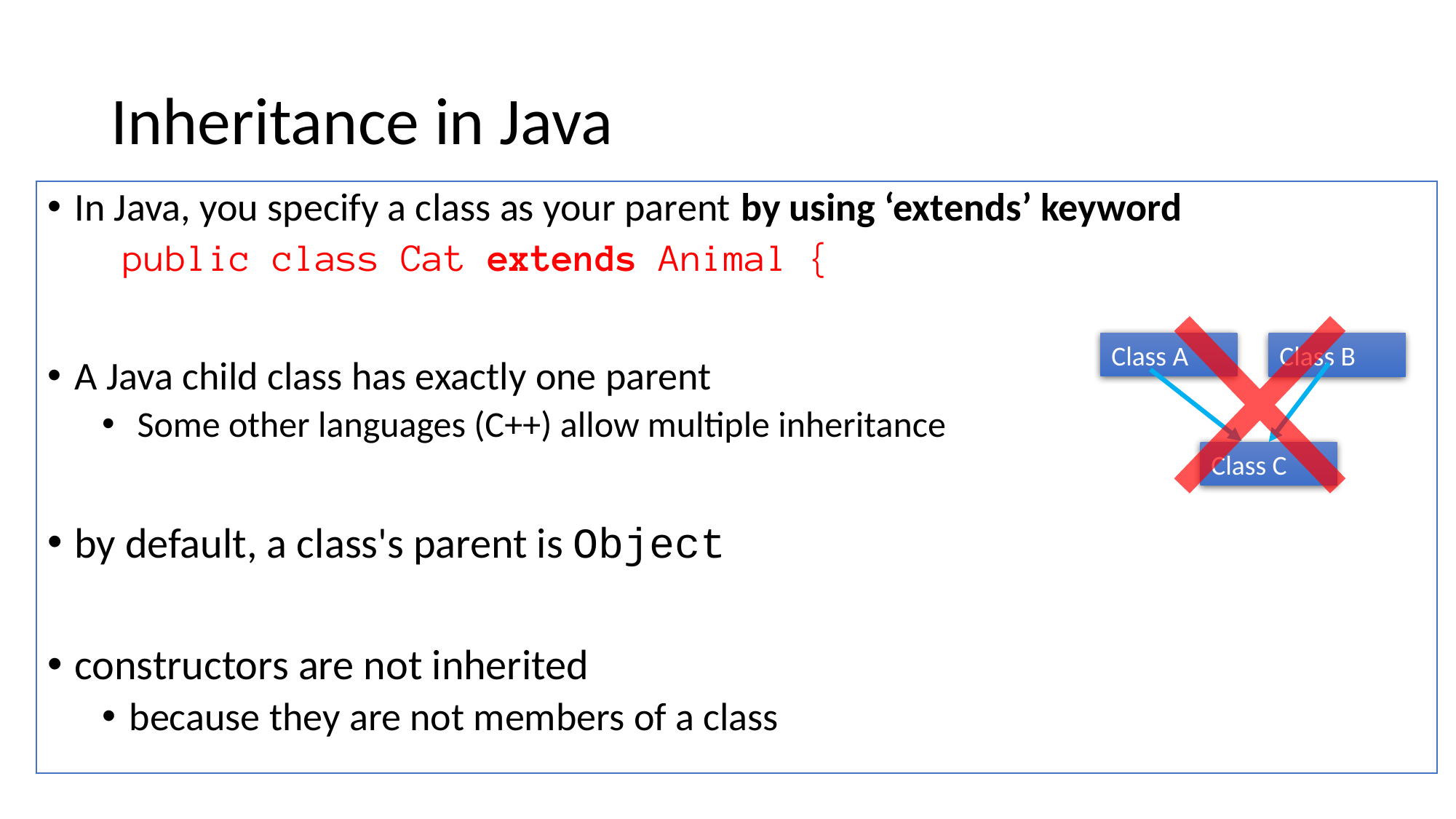

# Inheritance in Java
In Java, you specify a class as your parent by using ‘extends’ keyword
 public class Cat extends Animal {

A Java child class has exactly one parent
 Some other languages (C++) allow multiple inheritance

by default, a class's parent is Object

constructors are not inherited
because they are not members of a class

Class A
Class B
Class C
13